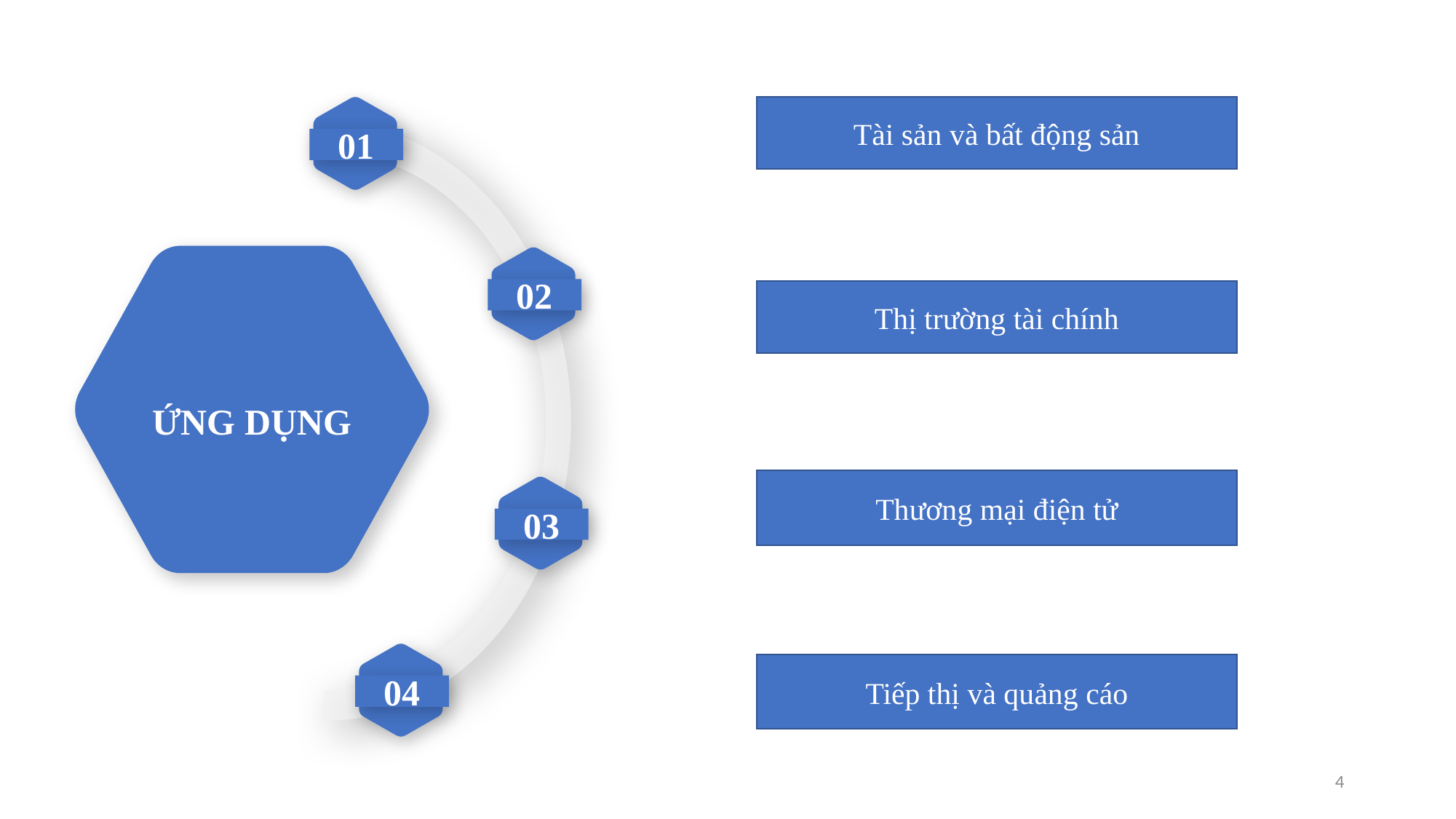

01
Tài sản và bất động sản

ỨNG DỤNG

02
Thị trường tài chính
Thương mại điện tử

03

04
Tiếp thị và quảng cáo
4